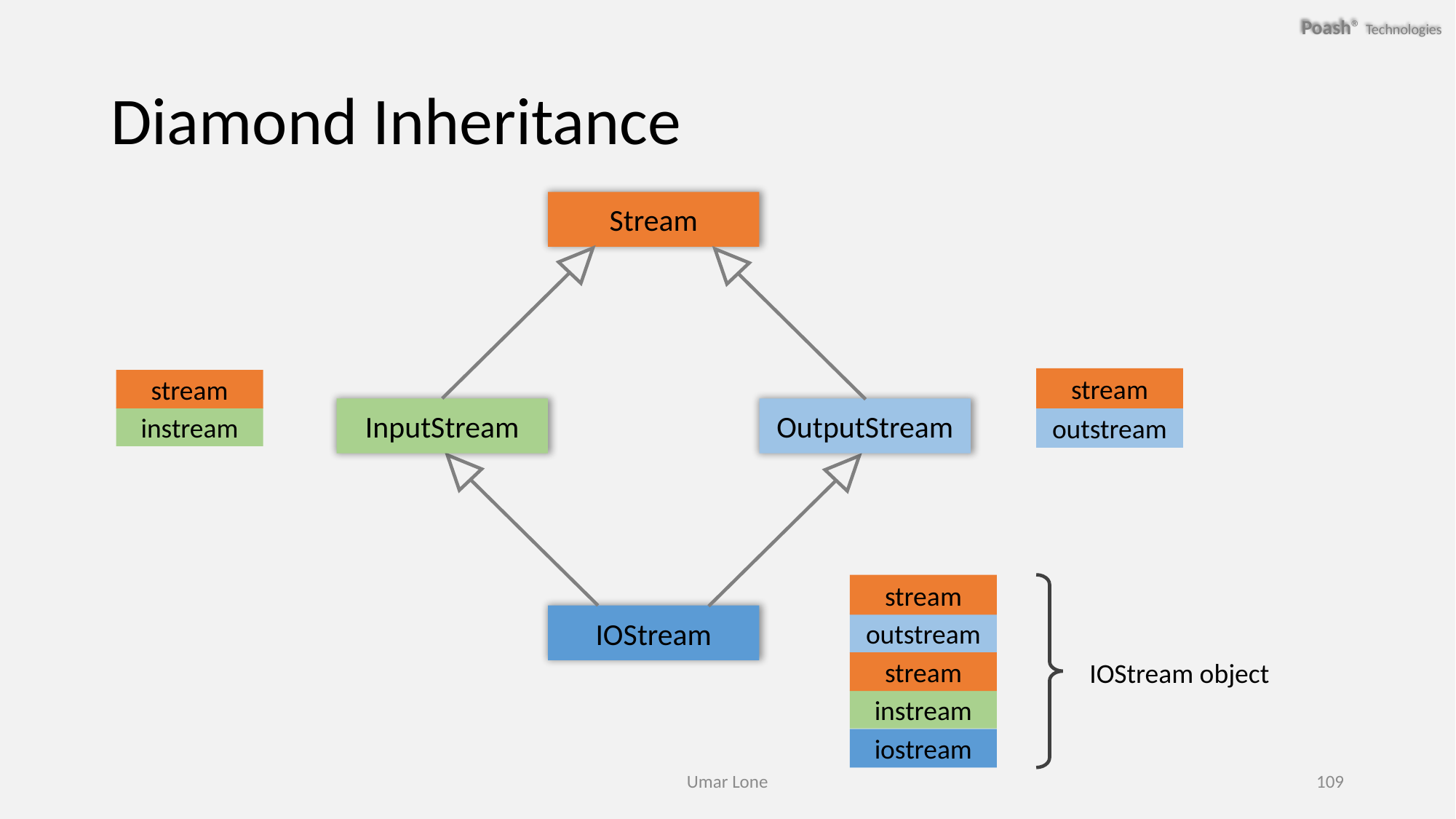

# Diamond Inheritance
Stream

stream
InputStream
instream

stream
OutputStream
outstream

IOStream

stream
outstream
stream
instream
iostream
IOStream object
Umar Lone
109